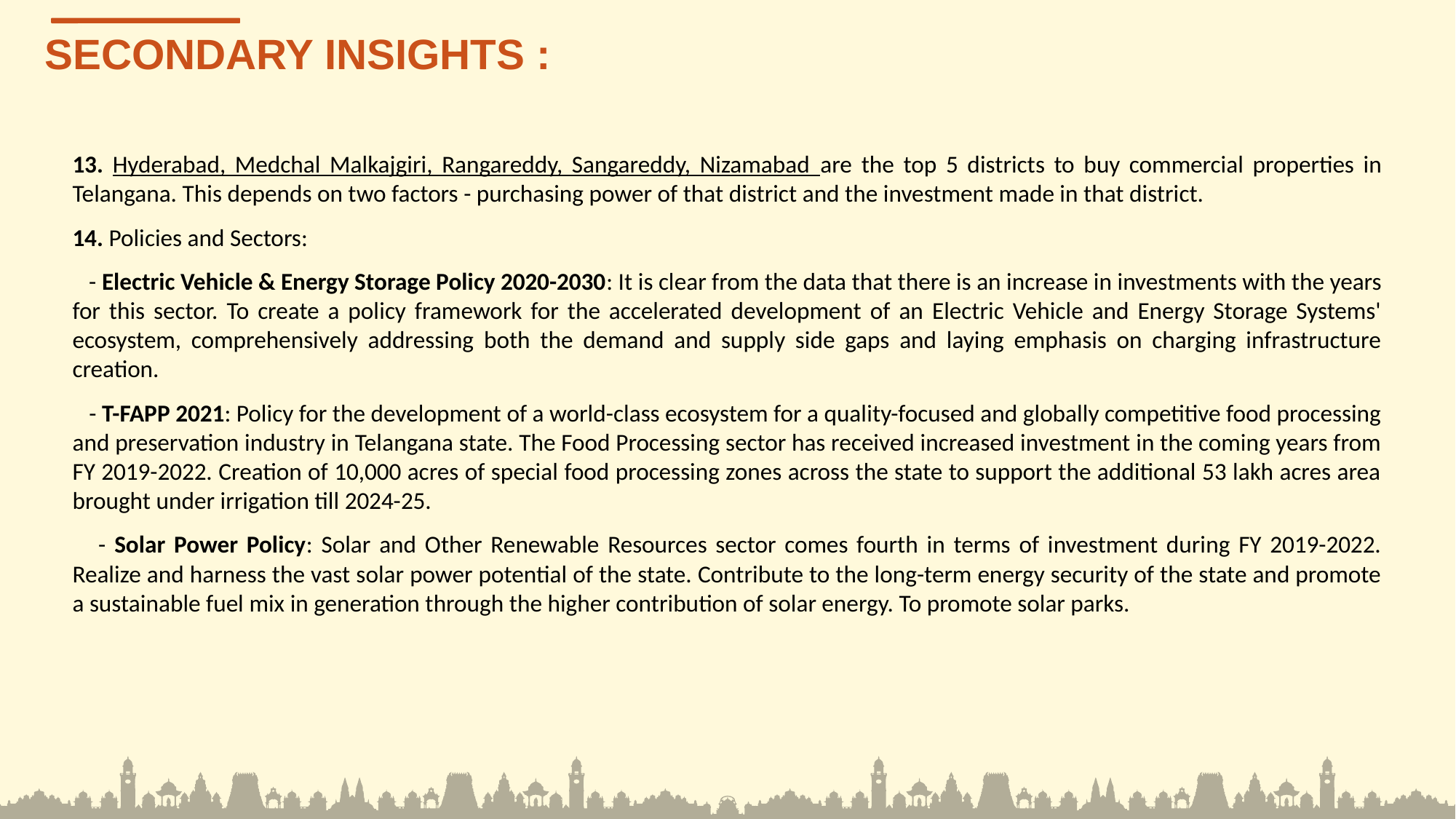

SECONDARY INSIGHTS :

13. Hyderabad, Medchal Malkajgiri, Rangareddy, Sangareddy, Nizamabad are the top 5 districts to buy commercial properties in Telangana. This depends on two factors - purchasing power of that district and the investment made in that district.
14. Policies and Sectors:
   - Electric Vehicle & Energy Storage Policy 2020-2030: It is clear from the data that there is an increase in investments with the years for this sector. To create a policy framework for the accelerated development of an Electric Vehicle and Energy Storage Systems' ecosystem, comprehensively addressing both the demand and supply side gaps and laying emphasis on charging infrastructure creation.
   - T-FAPP 2021: Policy for the development of a world-class ecosystem for a quality-focused and globally competitive food processing and preservation industry in Telangana state. The Food Processing sector has received increased investment in the coming years from FY 2019-2022. Creation of 10,000 acres of special food processing zones across the state to support the additional 53 lakh acres area brought under irrigation till 2024-25.
   - Solar Power Policy: Solar and Other Renewable Resources sector comes fourth in terms of investment during FY 2019-2022. Realize and harness the vast solar power potential of the state. Contribute to the long-term energy security of the state and promote a sustainable fuel mix in generation through the higher contribution of solar energy. To promote solar parks.